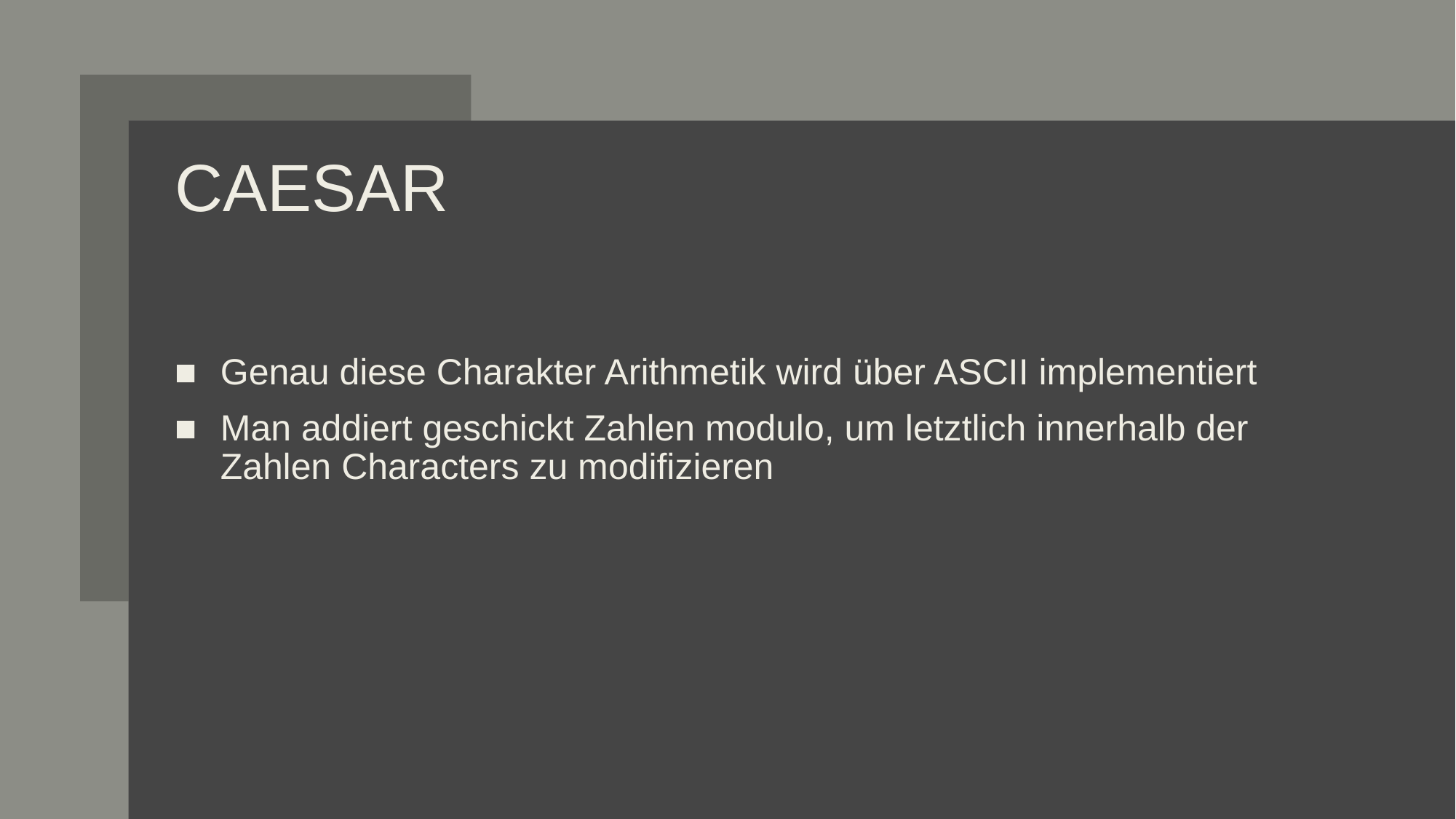

# CAESAR
Genau diese Charakter Arithmetik wird über ASCII implementiert
Man addiert geschickt Zahlen modulo, um letztlich innerhalb der Zahlen Characters zu modifizieren